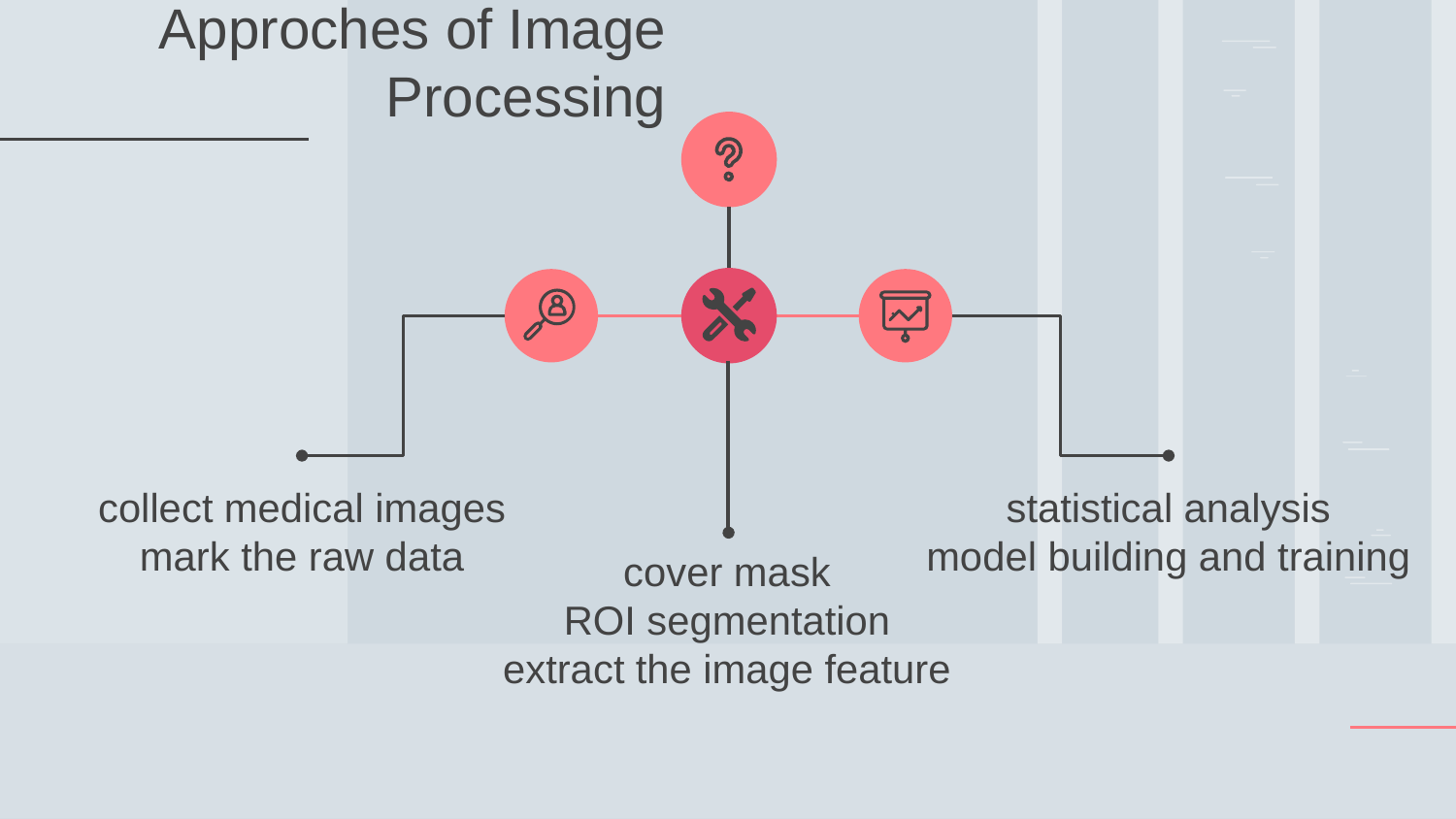

# Approches of Image Processing

collect medical images
mark the raw data
statistical analysis
model building and training
cover mask
ROI segmentation
extract the image feature
8